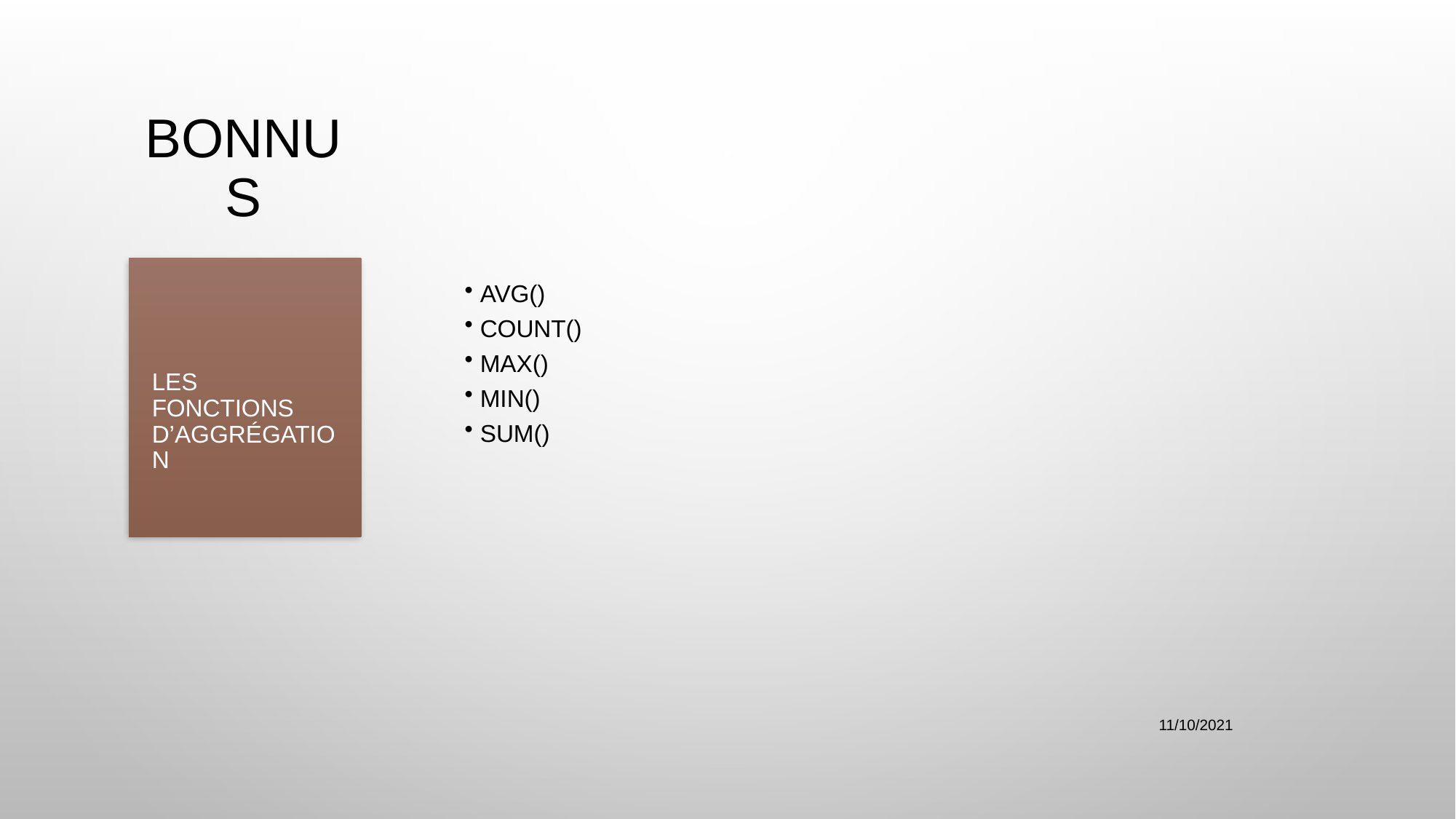

# bonnus

Les fonctions d’aggrégation
 AVG()
 COUNT()
 MAX()
 MIN()
 SUM()

11/10/2021